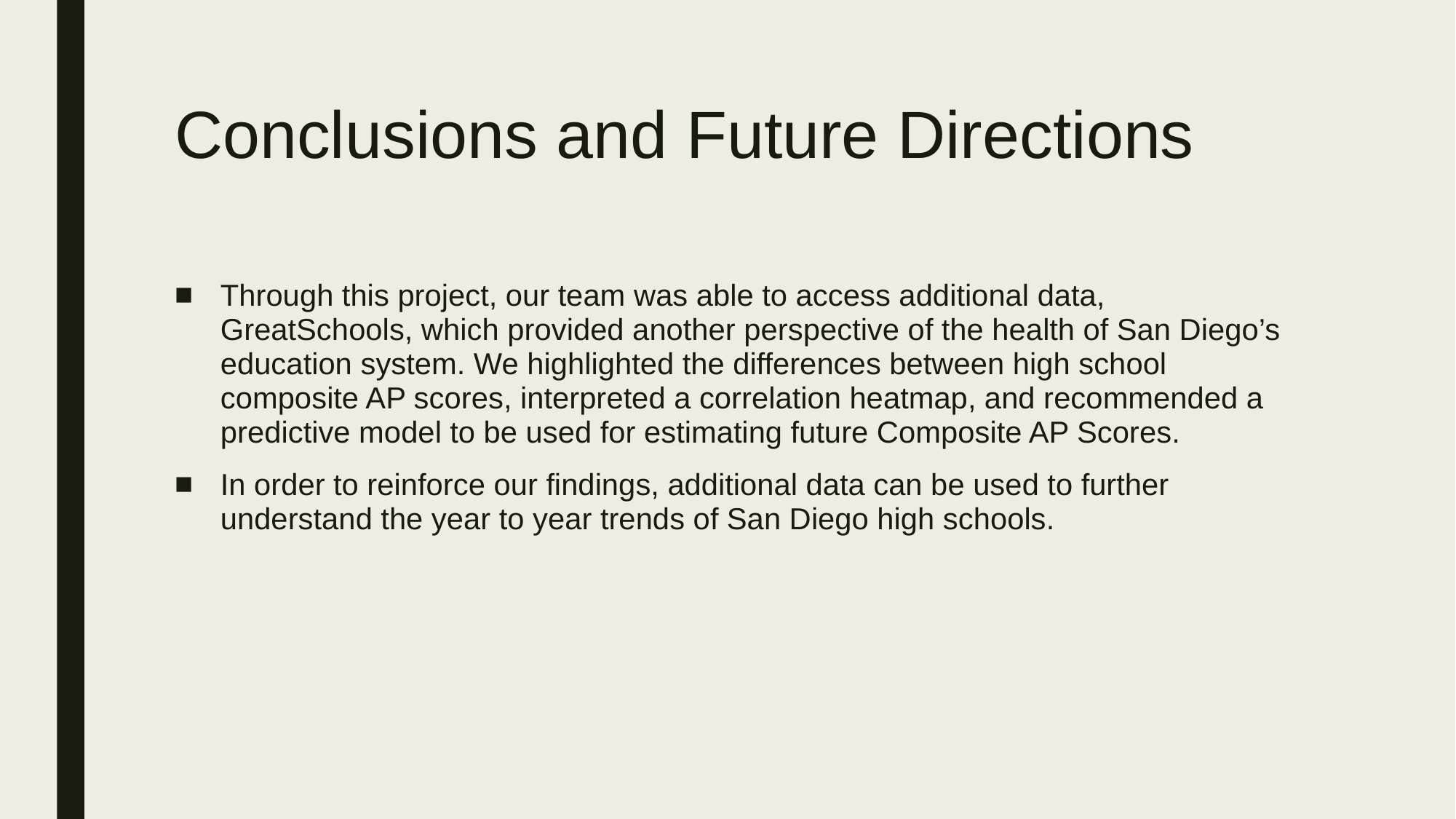

# Conclusions and Future Directions
Through this project, our team was able to access additional data, GreatSchools, which provided another perspective of the health of San Diego’s education system. We highlighted the differences between high school composite AP scores, interpreted a correlation heatmap, and recommended a predictive model to be used for estimating future Composite AP Scores.
In order to reinforce our findings, additional data can be used to further understand the year to year trends of San Diego high schools.